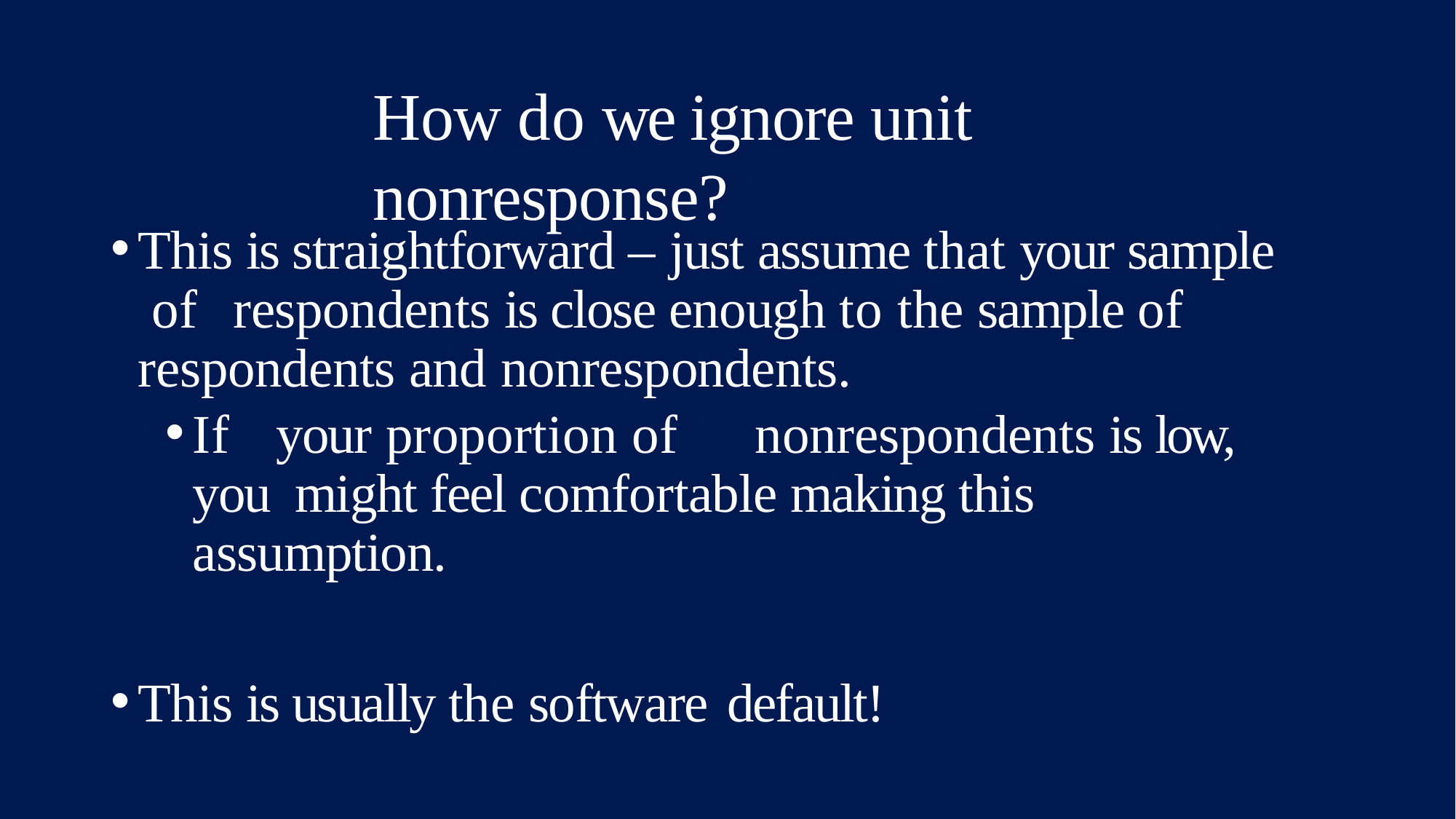

# How do we ignore unit nonresponse?
This is straightforward – just assume that your sample  of	respondents is close enough to the sample of  respondents and nonrespondents.
If	your proportion of	nonrespondents is low, you  might feel comfortable making this assumption.

This is usually the software default!